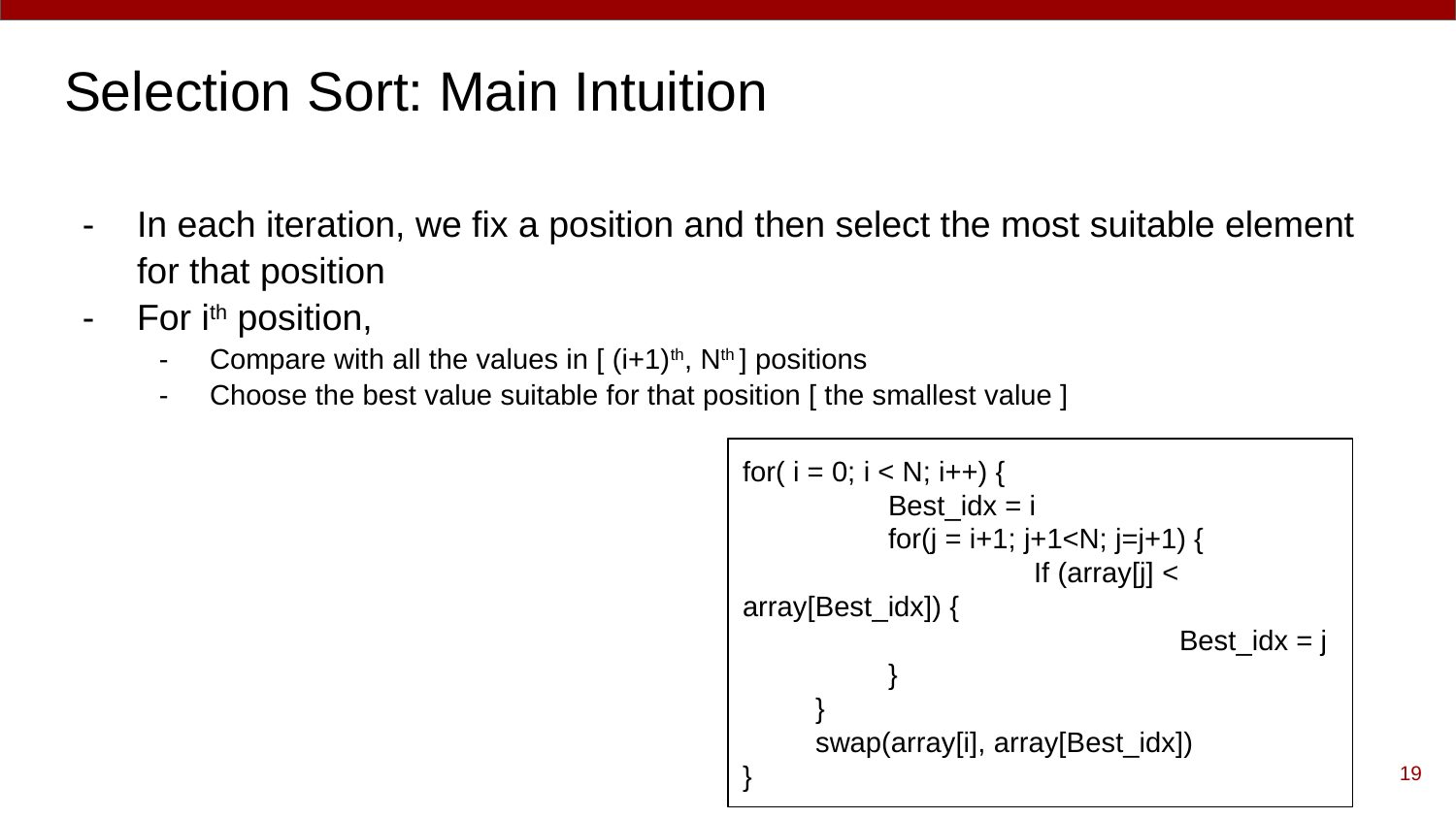

# Selection Sort: Main Intuition
In each iteration, we fix a position and then select the most suitable element for that position
For ith position,
Compare with all the values in [ (i+1)th, Nth ] positions
Choose the best value suitable for that position [ the smallest value ]
for( i = 0; i < N; i++) {
	Best_idx = i
	for(j = i+1; j+1<N; j=j+1) {
		If (array[j] < array[Best_idx]) {
			Best_idx = j
}
}
swap(array[i], array[Best_idx])
}
19